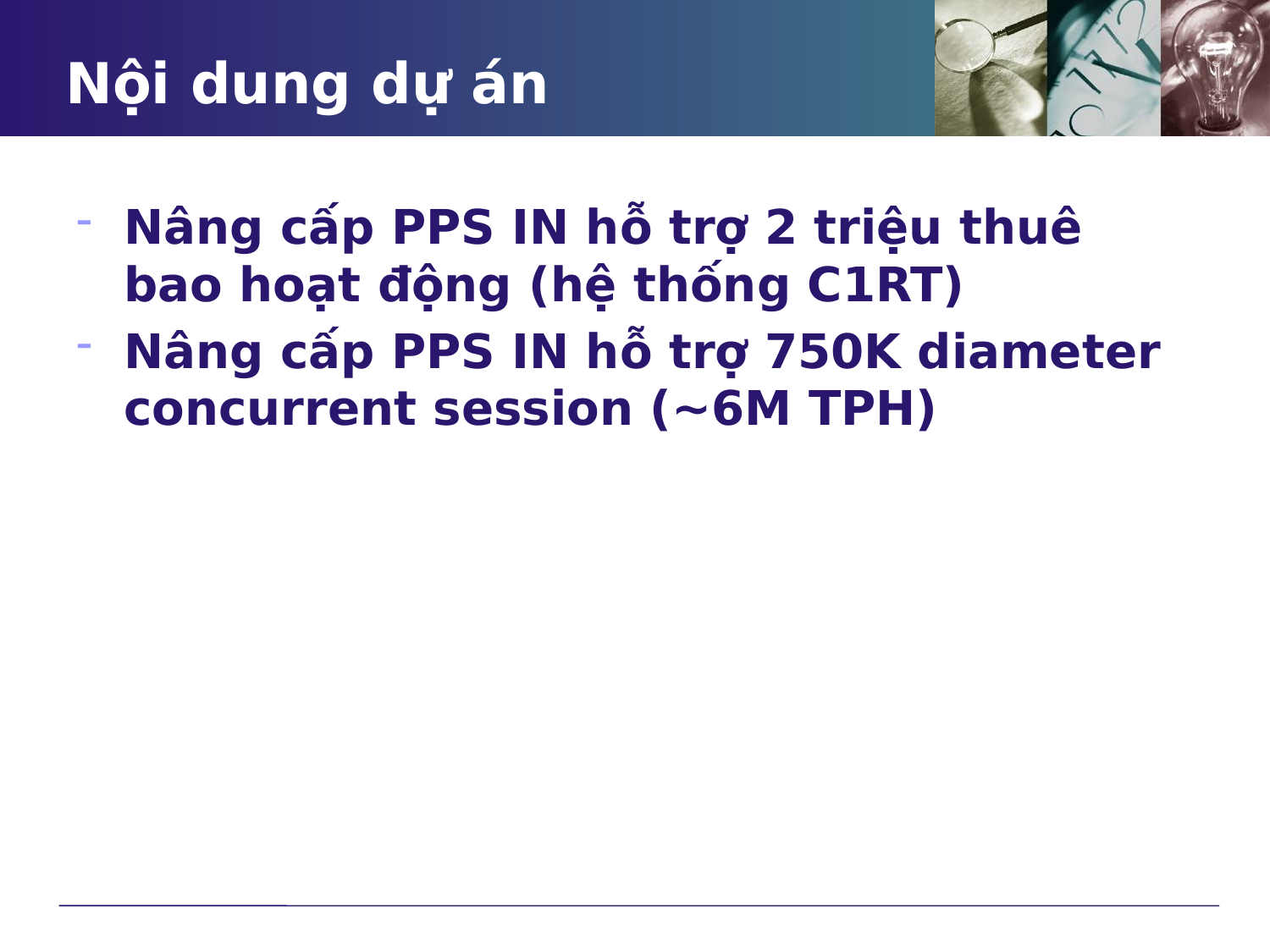

# Nội dung dự án
Nâng cấp PPS IN hỗ trợ 2 triệu thuê bao hoạt động (hệ thống C1RT)
Nâng cấp PPS IN hỗ trợ 750K diameter concurrent session (~6M TPH)